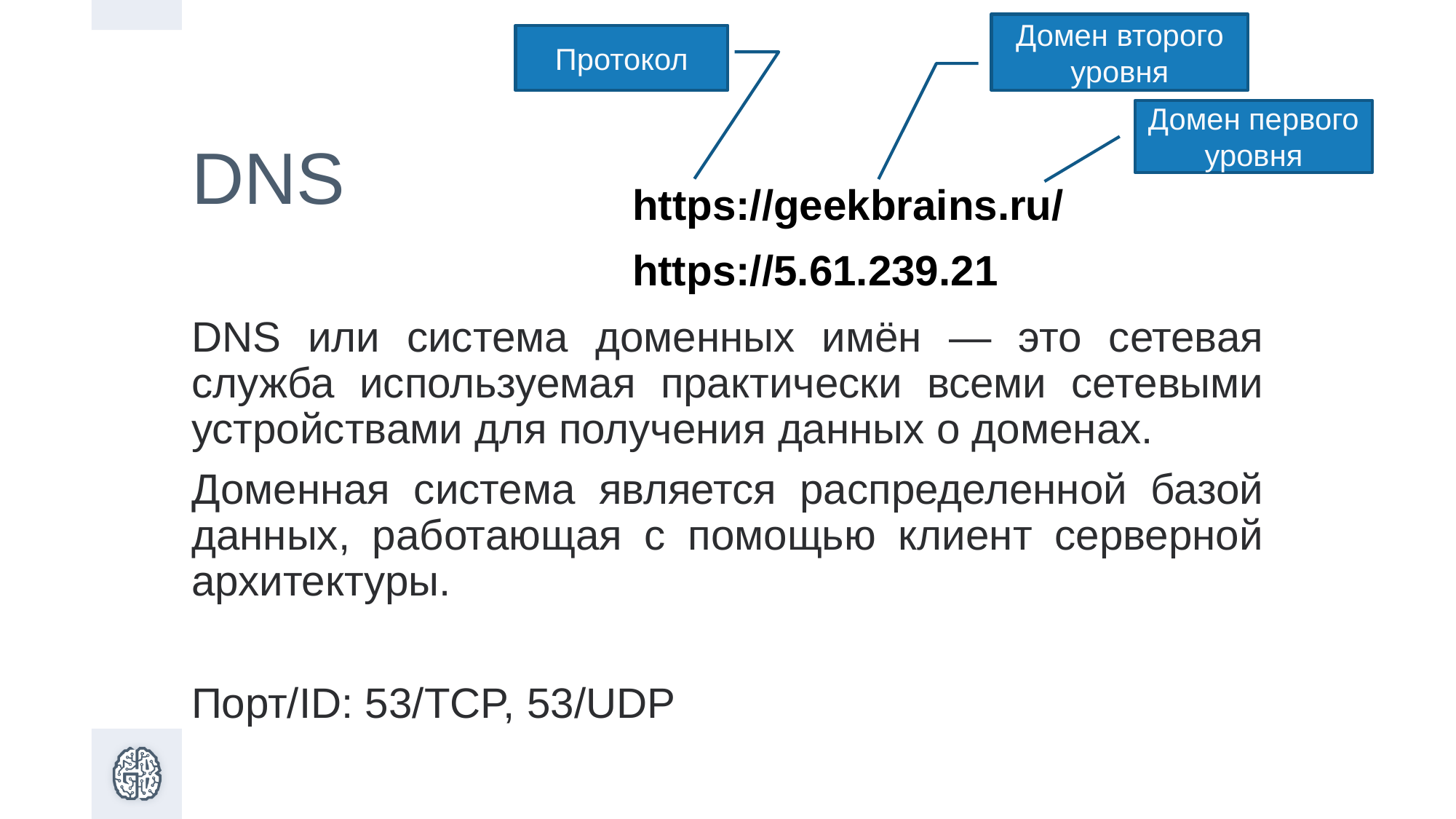

Домен второго уровня
Протокол
# DNS
Домен первого уровня
https://geekbrains.ru/
https://5.61.239.21
DNS или система доменных имён — это сетевая служба используемая практически всеми сетевыми устройствами для получения данных о доменах.
Доменная система является распределенной базой данных, работающая с помощью клиент серверной архитектуры.

Порт/ID: 53/TCP, 53/UDP